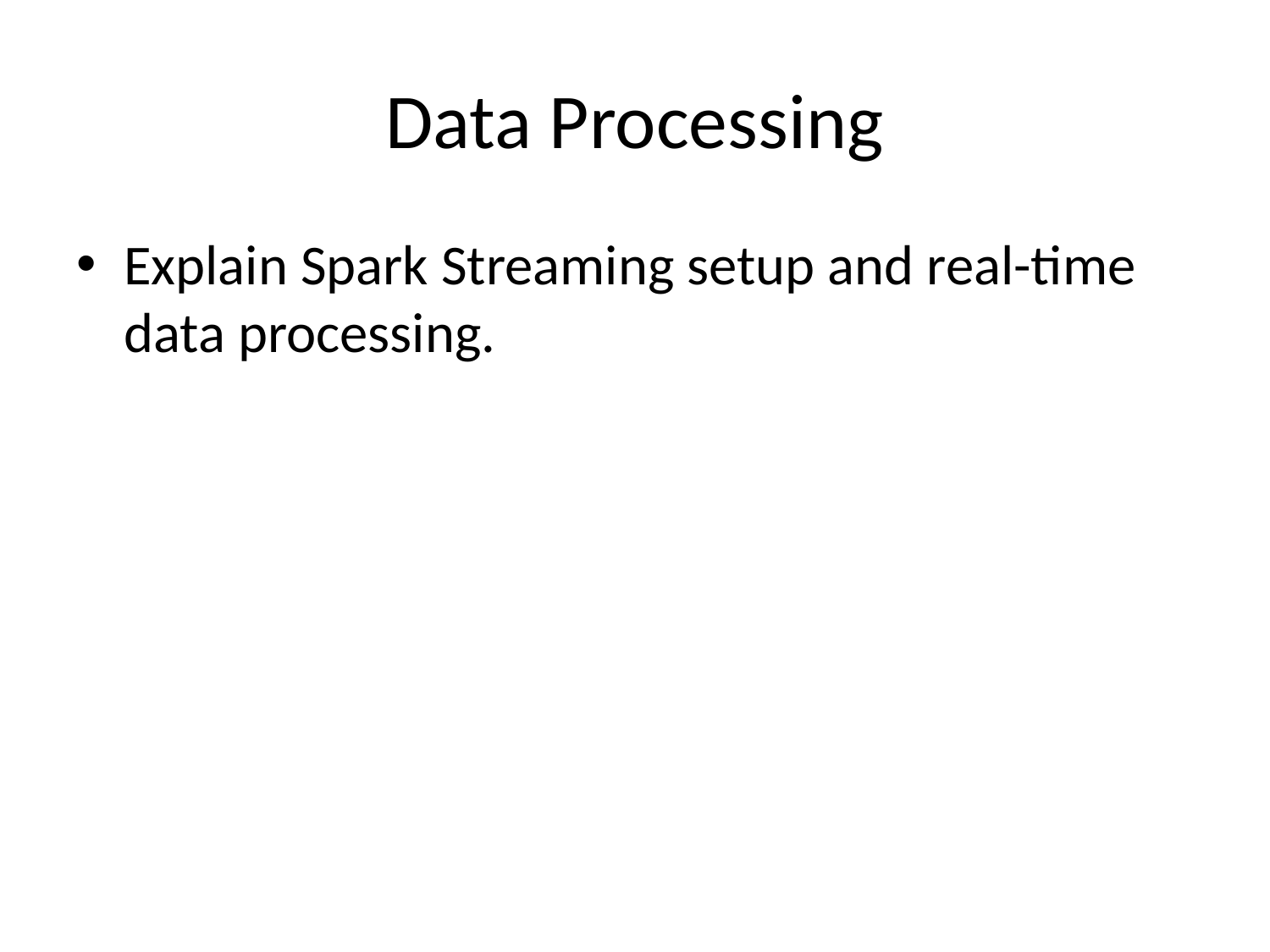

# Data Processing
Explain Spark Streaming setup and real-time data processing.